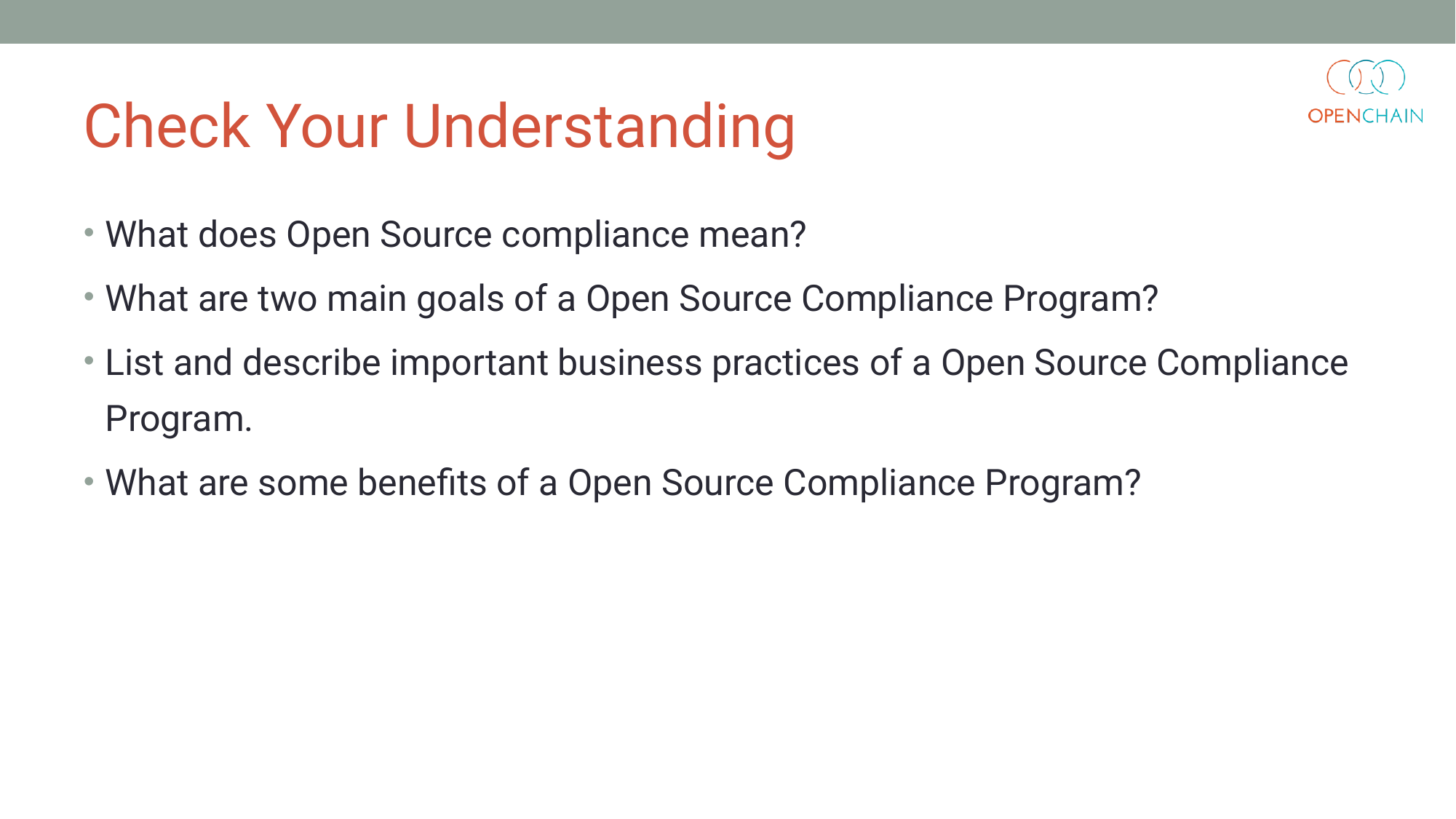

Check Your Understanding
What does Open Source compliance mean?
What are two main goals of a Open Source Compliance Program?
List and describe important business practices of a Open Source Compliance Program.
What are some benefits of a Open Source Compliance Program?